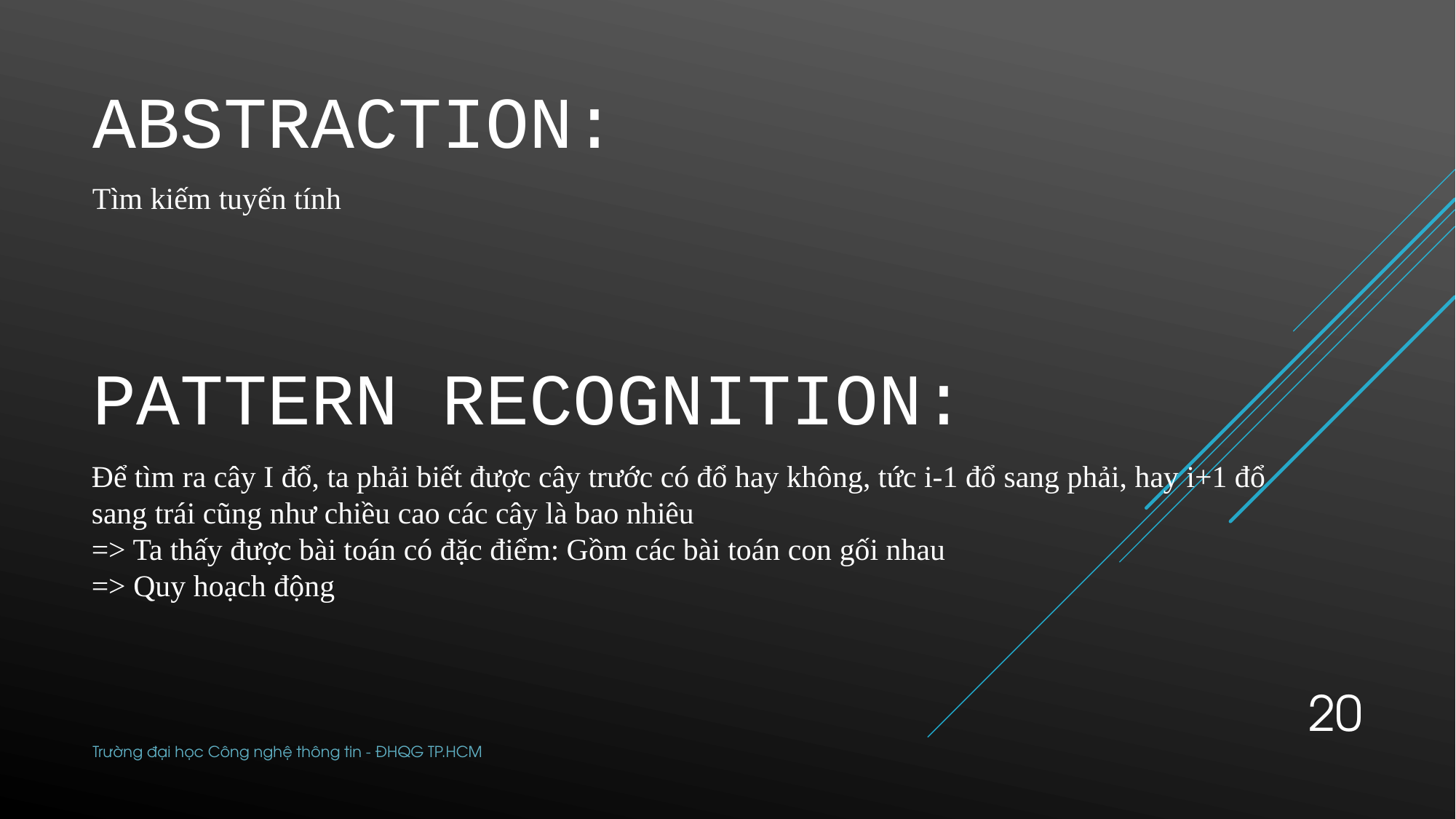

# Abstraction:
Tìm kiếm tuyến tính
Pattern Recognition:
Để tìm ra cây I đổ, ta phải biết được cây trước có đổ hay không, tức i-1 đổ sang phải, hay i+1 đổ sang trái cũng như chiều cao các cây là bao nhiêu
=> Ta thấy được bài toán có đặc điểm: Gồm các bài toán con gối nhau
=> Quy hoạch động
20
Trường đại học Công nghệ thông tin - ĐHQG TP.HCM